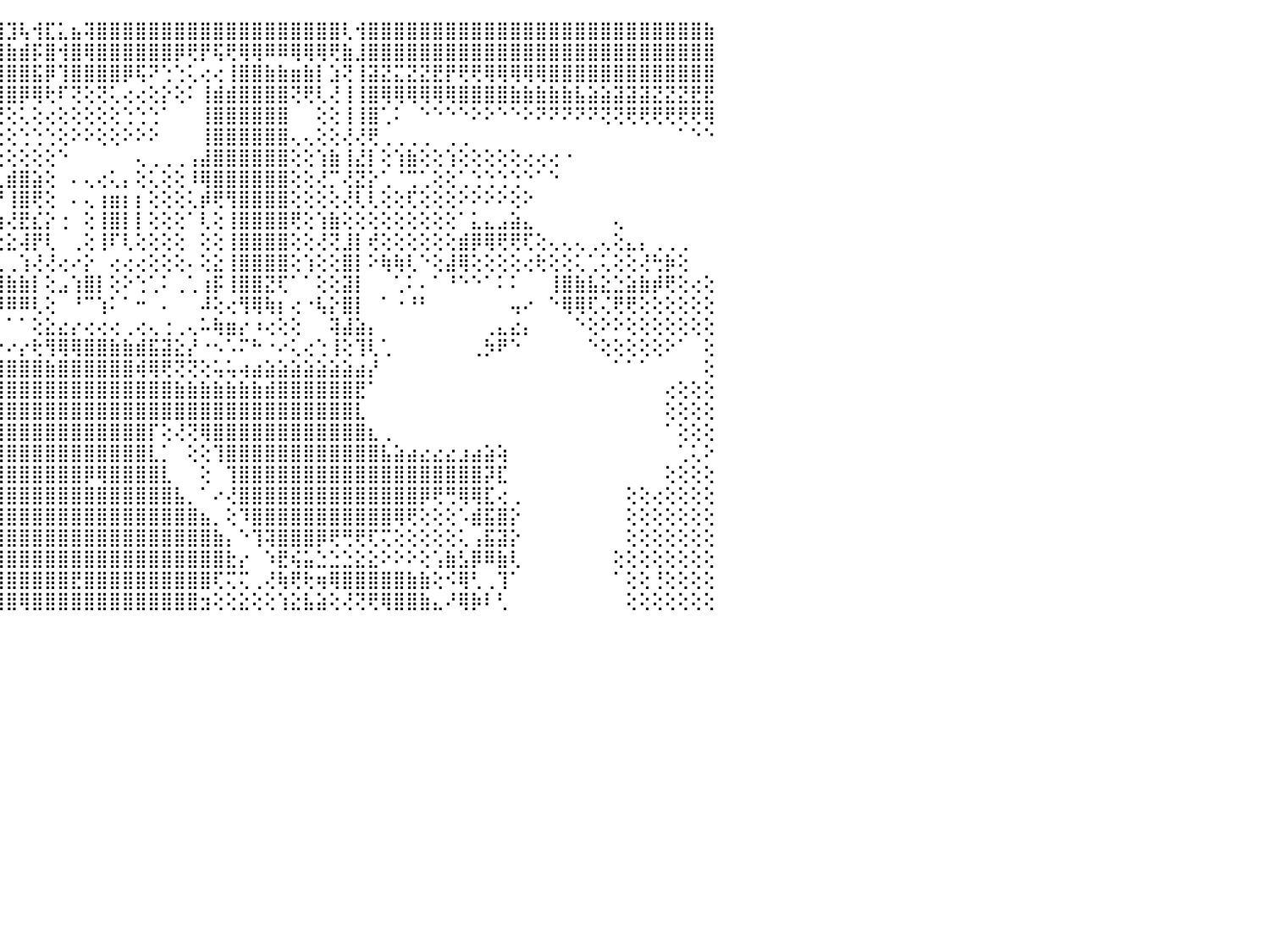

⠀⠀⠁⠑⢝⢿⣿⣿⣿⣿⣿⣿⣿⣿⣿⣿⣿⣿⣿⣿⣯⣽⣝⣿⣿⣿⣿⣿⣿⣿⣿⣿⡿⢟⢝⣿⡕⢻⢕⣵⢕⢸⣇⢄⣿⣹⢧⢺⣏⣅⣦⢽⣿⣿⣿⣿⣿⣿⣿⣿⣿⣿⣿⣿⣿⣿⣿⣿⣿⣿⣿⢇⢺⣿⣿⣿⣿⣿⣿⣿⣿⣿⣿⣿⣿⣿⣿⣿⣿⣿⣿⣿⣿⣿⣿⣿⣿⣿⣿⣷⠀
⠀⠀⠀⠀⠀⢜⢿⣿⣿⣿⣿⣿⣿⣿⣿⣿⣿⣿⣿⣿⣿⢿⢿⣿⣿⣿⣿⣿⣿⣿⣟⢕⢑⣸⡇⡿⠗⢾⣿⣿⢕⣸⡿⢞⢿⣷⣾⡯⣿⢺⣿⢿⣿⣿⣿⣿⣿⣿⡿⢟⡟⢯⢟⢿⢿⠿⠿⢿⢿⢿⢟⣷⣸⣿⣿⣿⣿⣿⣿⣿⣿⣿⣿⣿⣿⣿⣿⣿⣿⣿⣿⣿⣿⣿⣿⣿⣿⣿⣿⣿⠀
⠀⠀⠀⠀⠀⠑⢜⣿⣿⣽⣿⣿⣿⣿⣿⣿⣿⣿⣿⣿⣿⣿⣿⣿⣿⣿⣿⣿⣾⣿⣿⡇⢱⢽⡉⣻⣔⡹⠟⣋⣥⣷⣿⣿⣾⣿⣿⣯⡿⢹⣿⣿⣿⣿⡿⢯⠝⢑⢑⢅⢔⢔⢸⣿⣿⣷⣷⣶⣷⡇⣱⢝⢸⣽⣝⣍⣝⣝⣟⡟⢟⢟⢿⢿⢿⢿⢿⣿⣿⣿⣿⣿⣿⣿⣿⣿⣿⣿⣿⣿⠀
⢔⢕⣰⣵⣧⣵⣵⣿⣿⣿⣿⣿⣿⣿⣿⣿⣿⣿⣿⣿⣿⣿⣿⣿⣿⣿⣿⣿⣿⣿⣿⡇⣸⣸⢗⡿⣵⠵⣾⣿⣿⣿⣿⣿⣿⣿⡿⢿⢗⠏⢝⢕⢝⢅⢔⢔⢕⡕⢕⠅⢸⣾⣾⣿⣿⣿⣿⢝⢟⢇⢜⢸⢸⣿⢿⢿⢿⢿⢿⢿⣿⣿⣿⣿⣷⣷⣷⣷⣷⣧⣵⣵⣽⣽⣽⣝⣝⣝⣟⣟⠀
⣧⡞⡿⢟⢟⢟⢟⢿⣿⣿⣿⣿⣿⣿⣿⣿⣿⣿⣿⣿⣿⣿⡿⢿⣿⣿⢿⢟⢻⢿⣿⣫⣵⣾⣿⢿⣿⣨⣿⣿⡿⢿⢿⠟⢟⢕⢅⢕⢔⢕⢕⢕⢕⢕⢑⢑⢑⠁⠀⠀⢸⣿⣿⣿⣿⣿⣿⠀⠀⢕⢕⢸⢸⣿⢁⠅⠀⠑⠑⠑⠑⠕⠕⠑⠑⠕⠝⠝⠝⠝⠝⢝⢝⢟⢟⢟⢟⢟⢟⢿⠀
⣵⣵⣵⣕⡕⢕⢕⢾⢿⢻⣿⣿⣿⣿⣿⣿⣿⣿⣿⣿⣿⣿⡞⢞⢝⢝⢕⢕⢕⢸⣿⣿⣿⣿⡿⢯⢟⠎⢑⢕⢅⢕⢔⢕⢕⢕⢑⢑⢑⢕⠕⠕⢕⢕⠕⠕⠕⠀⠀⠀⢸⣿⣿⣿⣿⣿⣿⢄⢄⢕⢕⢜⢜⢟⢀⢀⢀⢀⠀⢀⢀⠀⠀⠀⠀⠀⠀⠀⠀⠀⠀⠀⠀⠀⠀⠀⠀⠁⠑⠑⠀
⢻⢿⢿⢿⣿⣾⢣⢼⣾⢿⢟⢟⢹⢝⢏⢿⢿⣿⣿⣿⣿⣿⡇⢕⢕⢕⢕⢑⢕⢄⢟⢟⢙⢕⢕⢔⠕⠕⠑⢕⢕⢕⠕⢑⢕⢕⢕⢕⢕⠑⠀⠀⠀⠀⠀⢄⢀⢀⢀⢠⣼⣿⣿⣿⣿⣿⣿⢕⢕⢱⣷⢸⣜⡇⢕⢱⣷⢕⢕⢱⢕⢕⢕⢕⢕⢔⢔⢔⠐⠀⠀⠀⠀⠀⠀⠀⠀⠀⠀⠀⠀
⢕⢕⢕⢕⢜⢏⢕⢟⣝⢕⢕⢕⢕⢕⢕⢕⢕⢕⢝⢟⢹⣵⣵⢕⠅⠁⠑⠁⠕⢕⢑⠑⢕⢕⢑⢱⢕⢔⠀⠀⠀⠀⠀⢀⢅⣾⣿⣵⢕⠀⠄⢄⢔⢅⡄⢕⢅⢕⢕⠸⢿⣿⣿⣿⣿⣿⣿⢕⢕⢜⡉⢜⣝⡕⢁⠈⢉⢁⢕⢕⢁⢑⢑⢑⢑⠑⠁⠑⠀⠀⠀⠀⠀⠀⠀⠀⠀⠀⠀⠀⠀
⢕⢕⢕⢕⢕⢜⢗⣺⡿⢝⢝⢱⢕⢕⢕⢕⢼⢕⢕⢕⢕⢜⣟⣷⢰⢗⢇⢅⢔⢕⢕⢔⢕⢕⢕⢜⢕⢕⢕⡄⢔⢔⢕⠿⠜⢸⣿⢟⢕⠀⠄⢄⢰⣶⡆⡆⢕⢕⢕⢅⡾⢟⢻⣿⣿⣿⣿⢕⢕⢕⢕⢜⢇⢇⢕⢕⢏⢕⢕⢕⠕⠕⠕⠕⢕⠕⠀⠀⠀⠀⠀⠀⠀⠀⠀⠀⠀⠀⠀⠀⠀
⢕⢕⢕⢕⢕⢕⢺⡟⢕⢕⢕⢸⢕⢕⢷⢷⢷⢷⢷⢷⢷⢿⣿⣿⢿⢷⢷⢇⢕⢕⢕⢕⣾⣿⢱⢕⢕⢕⢕⠂⢔⢕⢕⠑⢱⢜⣟⣎⡕⢐⠀⢕⢸⣿⡇⡇⢕⢕⢕⠁⢇⢕⢸⣿⣿⣿⣿⢟⢕⢱⣷⢕⢕⢕⢕⢕⢕⢕⢕⢕⠁⣅⣄⣠⣵⣄⠀⠀⠀⠀⠀⠀⢄⠀⠀⠀⠀⠀⠀⠀⠀
⢕⢕⢕⢕⢕⢱⡿⣵⣕⣱⣕⣕⣕⣕⣵⣕⣜⣕⢕⢕⣕⣸⣵⢷⠷⠧⢕⢕⢕⢵⢗⢗⠟⠟⠟⣇⢱⢵⣵⣵⡵⠵⠵⠔⢕⣕⢼⡟⢇⠀⢀⢕⢸⠏⢇⢕⢕⢕⢕⠀⢕⢕⢸⣿⣿⣿⣿⢕⢕⢜⢝⣸⡇⢞⢕⢕⢕⢕⢕⢕⣾⡿⢿⢟⢟⢏⢕⢄⢄⢄⢀⢄⢕⣄⡄⢀⢀⢀⠀⠀⠀
⢕⠕⢕⠑⣳⣗⢺⣸⣏⣕⡑⢕⠟⢏⢕⢜⣽⣿⡟⢻⢟⢝⠗⠋⢁⣀⣤⡕⢕⢕⢕⠕⢑⠤⠎⢕⣕⣕⡵⢿⣕⣔⢄⢀⢀⢀⢱⢜⢜⢔⠔⡕⠀⢔⢔⢔⢕⢕⢕⠄⢕⣕⢸⣿⣿⣿⣿⢕⢱⢕⢕⣿⡇⠕⢷⢷⢇⠑⢕⣼⢿⢕⢕⢕⢕⢔⢗⢕⢕⢅⢁⢅⢕⢕⢜⢓⡷⢕⠀⠀⠀
⢕⢕⢅⢕⢹⣿⣷⣿⣿⣿⣿⣷⣶⣵⣤⣕⣇⡏⠕⢅⠕⠕⠀⠐⠀⠐⠓⢅⠀⢰⣵⢰⢻⣿⣿⣿⡿⣿⣿⣷⣿⣾⣿⣷⣿⣷⣷⡇⢕⣠⢱⣿⡇⢕⠕⢑⢁⠅⢀⢁⢰⡯⢸⣿⣿⣝⢏⠁⠁⢕⢕⣽⡇⠀⠀⢁⠅⠄⠁⠘⠑⠑⠁⠅⠅⠀⠀⢸⣿⣷⣧⣕⣑⣵⣷⡾⢟⢕⢔⢕⠀
⢀⠄⠔⢕⢸⣿⡿⣿⣻⣿⢿⣿⣿⣿⡿⢟⢝⢿⢭⡳⡶⢤⢠⠤⣅⡄⠱⠁⢅⠁⠁⠁⠁⠟⠻⢿⠀⠸⠿⠿⠿⠿⠿⠿⠿⠿⠿⢇⢕⠀⠘⠉⢱⠅⠁⠒⠀⠄⠀⠀⠼⢕⢔⢻⢿⢷⡆⢔⠐⢧⡕⣿⡇⠀⠁⠐⠘⠃⠀⠀⠀⠀⠀⠀⢤⠔⠀⠑⢿⢿⢏⢌⢟⢟⢕⢕⢕⢕⢕⢕⠀
⠄⠐⠑⢀⣘⣯⢏⢗⢍⢝⢝⢕⢝⢛⢿⣷⣇⡕⢔⢅⢕⢕⢕⢕⢔⢝⢏⢱⢳⡆⢄⡔⢀⢀⠐⠐⠀⠀⠀⠁⠁⠁⠁⠁⠁⠁⠁⢕⣕⣔⡔⢔⢔⢔⢀⢔⢄⢐⢀⢄⠥⢷⣶⡔⠰⢔⢕⢕⠀⠀⢽⣼⣵⡄⠀⠀⠀⠀⠀⠀⠀⠀⢀⣄⣔⡄⠀⠀⠀⠑⢕⠕⠕⢕⢕⢕⢕⢕⢕⢕⠀
⠀⠀⢀⢸⡿⡕⠔⢕⠕⠕⠕⢕⢕⢕⢕⢜⢛⢿⣗⡧⣵⡕⡕⣕⡕⢕⢕⢕⢕⢕⢕⢅⠕⠕⢕⡕⡔⢔⢔⢔⢔⢔⢔⢔⠔⠔⡔⢗⢻⢿⢿⣿⣿⣷⣷⣾⣯⣽⣕⡜⠐⠢⠡⠍⠓⠐⠔⢅⢔⢑⢸⢕⢹⢇⢁⠀⠀⠀⠀⠀⠀⢀⡳⠟⠑⠀⠀⠀⠀⠀⠑⢕⢕⢕⢕⢕⠕⠁⠀⢕⠀
⠀⠀⠑⢕⢼⢵⢵⢵⢷⢶⢜⣕⣵⣵⣵⣵⣱⣵⣧⣿⣿⣿⣿⣿⣿⣿⣿⣷⣿⣿⣿⣿⣿⣿⣿⣶⣿⣿⣿⣿⣿⣿⣿⣿⣿⣿⣿⣿⣷⣿⣿⣿⣿⣿⣿⢾⢿⢟⢝⢝⢕⢥⢥⢴⣴⣵⣵⣵⣵⣵⣵⣵⣴⡜⠀⠀⠀⠀⠀⠀⠀⠀⠀⠀⠀⠀⠀⠀⠀⠀⠀⠀⠁⠁⠁⠀⠀⠀⠀⢕⠀
⢕⢀⢀⢕⢕⢕⢕⢕⡇⣹⣿⣿⣿⣿⣿⣿⣿⣿⣿⣿⣿⣿⣿⣿⣿⣿⣿⣿⣿⣿⣿⣿⣿⣟⣏⢹⡝⢝⢝⣝⣏⣝⣿⣿⣿⣿⣿⣿⣿⣿⣿⣿⣿⣿⣿⣿⣿⣿⣷⣷⣷⣷⣷⣷⣷⣾⣿⣿⣿⣿⣿⣿⣟⠁⠀⠀⠀⠀⠀⠀⠀⠀⠀⠀⠀⠀⠀⠀⠀⠀⠀⠀⠀⠀⠀⠀⢔⢕⢕⢕⠀
⠁⢕⢕⢕⣱⣵⣷⣿⣿⣿⣿⣿⣿⣿⣿⣿⣿⣿⣿⣿⣿⣿⣿⣿⣿⣿⣿⣿⣿⣿⣿⣿⣿⣿⣿⣿⣿⣿⣿⣿⣿⣿⣿⣿⣿⣿⣿⣿⣿⣿⣿⣿⣿⣿⣿⣿⣿⣿⣿⣿⣿⣿⣿⣿⣿⣿⣿⣿⣿⣿⣿⣿⣇⠀⠀⠀⠀⠀⠀⠀⠀⠀⠀⠀⠀⠀⠀⠀⠀⠀⠀⠀⠀⠀⠀⠀⢕⢕⢕⢕⠀
⠀⢕⣷⣿⣿⣿⣿⣿⣿⣿⣿⣿⣿⣿⣿⣿⣿⣿⣿⣿⣿⣿⣿⣿⣿⣿⣿⣿⣿⣿⣿⣿⣿⣿⣿⣿⣿⣿⣿⣿⣿⣿⣿⣿⣿⣿⣿⣿⣿⣿⣿⣿⣿⣿⣿⣿⡏⢕⢜⢝⢿⣿⣿⣿⣿⣿⣿⣿⣿⣿⣿⣿⣿⣆⢀⠀⠀⠀⠀⠀⠀⠀⠀⠀⠀⠀⠀⠀⠀⠀⠀⠀⠀⠀⠀⠀⠁⢕⢕⢕⠀
⠀⠁⢸⣿⣿⣿⣿⣿⣿⣿⣿⣿⣿⣿⣿⣿⣿⣿⣿⣿⣿⣿⣿⣿⣿⣿⣿⣿⣿⣿⣿⣿⣿⣿⣿⣿⣿⣿⣿⣿⣿⣿⣿⣿⣿⣿⣿⣿⣿⣿⣿⣿⣿⣿⣿⣿⣇⡁⠀⢕⢕⢹⣿⣿⣿⣿⣿⣿⣿⣿⣿⣿⣿⣿⣧⣵⣴⣔⣔⣔⣰⣴⣵⢵⠀⠀⠀⠀⠀⠀⠀⠀⠀⠀⠀⠀⠀⢁⢅⠕⠀
⠀⠀⢌⣿⣿⣿⣿⣿⣿⣿⣿⣯⣿⣿⣿⣿⣿⣿⣿⣿⣿⣿⣿⣿⣿⣿⣿⣿⣿⣿⣿⣿⣿⣿⣿⣿⣿⣿⣿⣿⣿⣿⣿⣿⣿⣿⣿⣿⣿⣿⣿⡿⢿⣿⣿⣿⣿⣇⠀⠀⢕⠀⢹⣿⣿⣿⣿⣿⣿⣿⣿⣿⣿⣿⣿⣿⣿⣿⣿⣿⣿⣿⡽⣏⠀⠀⠀⠀⠀⠀⠀⠀⠀⠀⠀⠀⢕⢕⢕⢕⠀
⠀⢔⢕⢿⣿⣿⣿⣿⣿⣿⣿⣿⣿⣿⣿⣿⣿⣿⣿⣿⣿⣿⣿⣿⣿⣿⣿⣿⣿⣿⣿⣿⣿⣿⣿⣿⣿⣿⣿⣿⣿⣿⣿⣿⣿⣿⣿⣿⣿⣿⣿⣿⣿⣿⣿⣿⣿⣿⣧⡀⠁⠔⢜⣿⣿⣿⣿⣿⣿⣿⣿⣿⣿⣿⣿⣿⣿⡿⢟⢛⢿⢿⣏⢔⢀⠀⠀⠀⠀⠀⠀⠀⠀⢕⢕⢔⢕⢕⢕⢕⠀
⠀⠁⠑⢜⣿⣿⣿⣿⣿⣿⣿⣿⣿⣿⣿⣿⣿⣿⣿⣿⣿⣿⣿⣿⣿⣿⣿⣿⣿⣿⣿⣿⣿⣿⣿⣿⣿⣿⣿⣿⣿⣿⣿⣿⣿⣿⣿⣿⣿⣿⣿⣿⣿⣿⣿⣿⣿⣿⣿⣿⣦⡀⢕⠹⣿⣿⣿⣿⣿⣿⣿⣿⣿⣿⣿⢿⢟⢕⢕⢕⠡⣾⣯⣿⡕⠀⠀⠀⠀⠀⠀⠀⠀⢕⢕⢕⢕⢕⢕⢕⠀
⠀⢀⠀⠄⣻⣿⣿⣿⣿⣿⣿⣿⣿⣿⣿⣿⣿⣿⣿⣿⣿⣿⣿⣿⣿⣿⣿⣿⣿⣿⣿⣿⣿⣿⣿⣿⣿⣿⣿⣿⣿⣿⣿⣿⣿⣿⣿⣿⣿⣿⣿⣿⣿⣿⣿⣿⣿⣿⣿⣿⣿⣷⡄⠑⢹⢽⣿⣿⣿⡿⢟⢛⢟⢏⢍⢕⢕⢕⢕⢕⢅⢠⣯⣽⡕⠀⠀⠀⠀⠀⠀⠀⠀⢕⢕⢕⢕⢕⢕⢕⠀
⢀⡅⢄⠀⠝⣿⣿⣿⣿⣿⣿⣿⣿⣿⣿⣿⣿⣿⣿⣿⣿⣿⣿⣿⣿⣿⣿⣿⣿⣿⣿⣿⣿⣿⣿⣿⣿⣿⣿⣿⣿⣿⣿⣿⣿⣿⣿⣿⣿⣿⣿⣿⣿⣿⣿⣿⣿⣿⣿⣿⣿⣿⣗⡔⠀⠱⣟⢮⣥⣑⣑⣑⣕⣕⠕⠕⠕⢕⢡⣷⣣⡿⠿⣷⢇⠀⠀⠀⠀⠀⠀⠀⢕⢕⢕⢕⢕⢕⢕⢕⠀
⠀⢕⢔⠀⠀⢹⣿⣿⣿⣿⣿⣿⣿⣿⣿⣿⣿⣿⣿⣿⣿⣿⣿⣿⣿⣿⣿⣿⣿⣿⣿⣿⣿⣿⣿⣿⣿⣿⣿⣿⣿⣿⣿⣿⣿⣿⣿⣿⣿⣿⣟⣿⣿⣿⣿⣿⣿⣿⣿⣿⣿⢏⢍⢍⢀⢜⢷⢟⢗⢶⢿⣿⣿⣿⣿⣿⣷⣷⢕⠪⢿⢃⢀⢹⠁⠀⠀⠀⠀⠀⠀⠀⠁⢕⢕⢘⢕⢕⢕⢕⠀
⢅⢑⠔⢀⠀⢜⣿⣿⣿⣿⣿⣿⣿⣿⣿⣿⣿⣿⣿⣿⣿⣿⣿⣿⣿⣿⣿⣿⣿⣿⣿⣿⣿⣿⣿⣿⣿⣿⣿⣿⣿⣿⢿⢿⣿⣿⢿⣿⣿⣿⣿⣿⣿⣿⣿⣿⣿⣿⣿⣿⣲⢕⢕⣕⢕⢕⢱⣕⣧⣵⢕⢜⢝⢟⢿⣿⣿⣷⣄⠜⢿⡷⠇⢃⠀⠀⠀⠀⠀⠀⠀⠀⠀⢕⢕⢕⢕⢕⢕⢕⠀
⠀⠀⠀⠀⠀⠀⠀⠀⠀⠀⠀⠀⠀⠀⠀⠀⠀⠀⠀⠀⠀⠀⠀⠀⠀⠀⠀⠀⠀⠀⠀⠀⠀⠀⠀⠀⠀⠀⠀⠀⠀⠀⠀⠀⠀⠀⠀⠀⠀⠀⠀⠀⠀⠀⠀⠀⠀⠀⠀⠀⠀⠀⠀⠀⠀⠀⠀⠀⠀⠀⠀⠀⠀⠀⠀⠀⠀⠀⠀⠀⠀⠀⠀⠀⠀⠀⠀⠀⠀⠀⠀⠀⠀⠀⠀⠀⠀⠀⠀⠀⠀